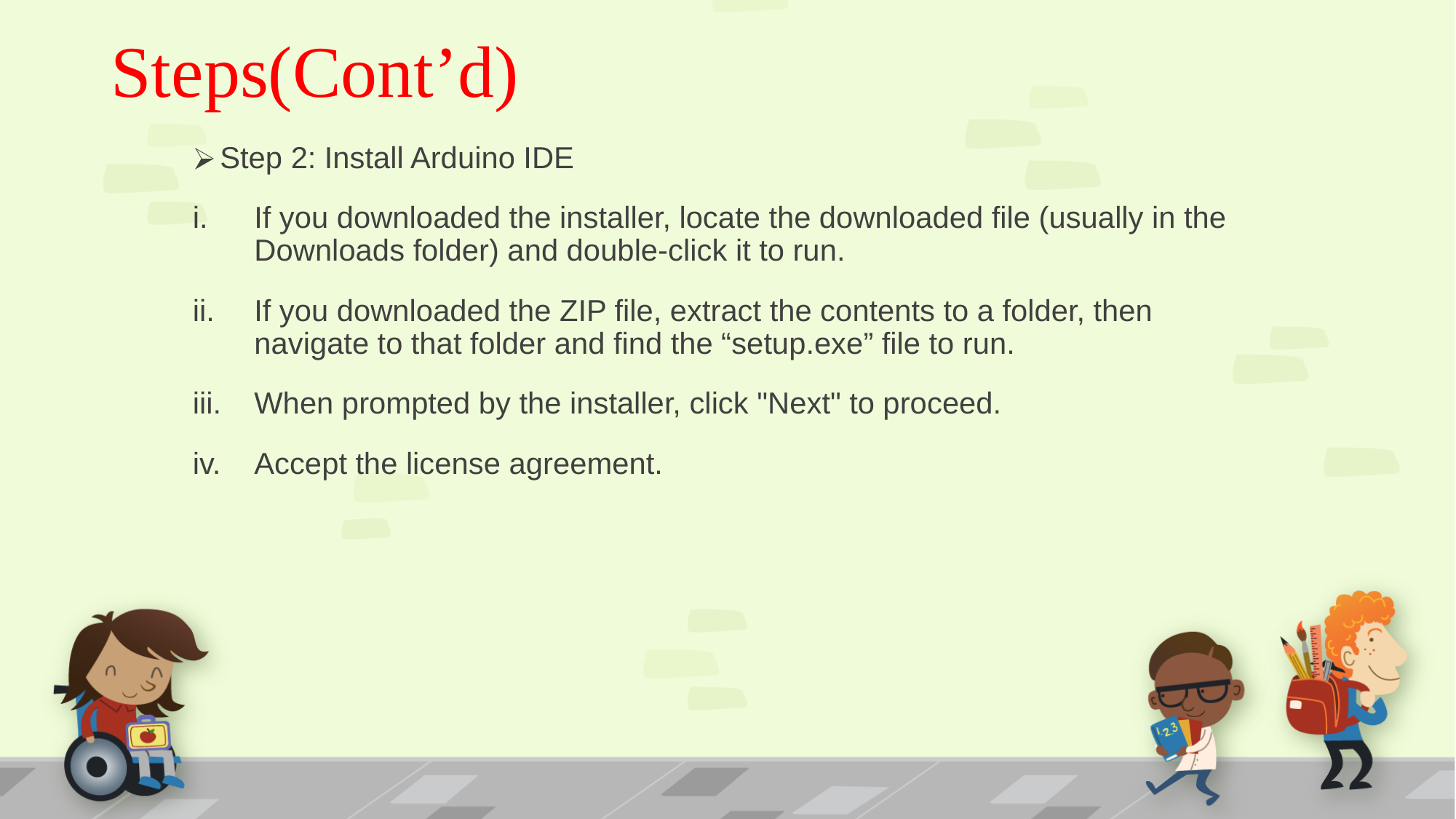

# Steps(Cont’d)
Step 2: Install Arduino IDE
If you downloaded the installer, locate the downloaded file (usually in the Downloads folder) and double-click it to run.
If you downloaded the ZIP file, extract the contents to a folder, then navigate to that folder and find the “setup.exe” file to run.
When prompted by the installer, click "Next" to proceed.
Accept the license agreement.